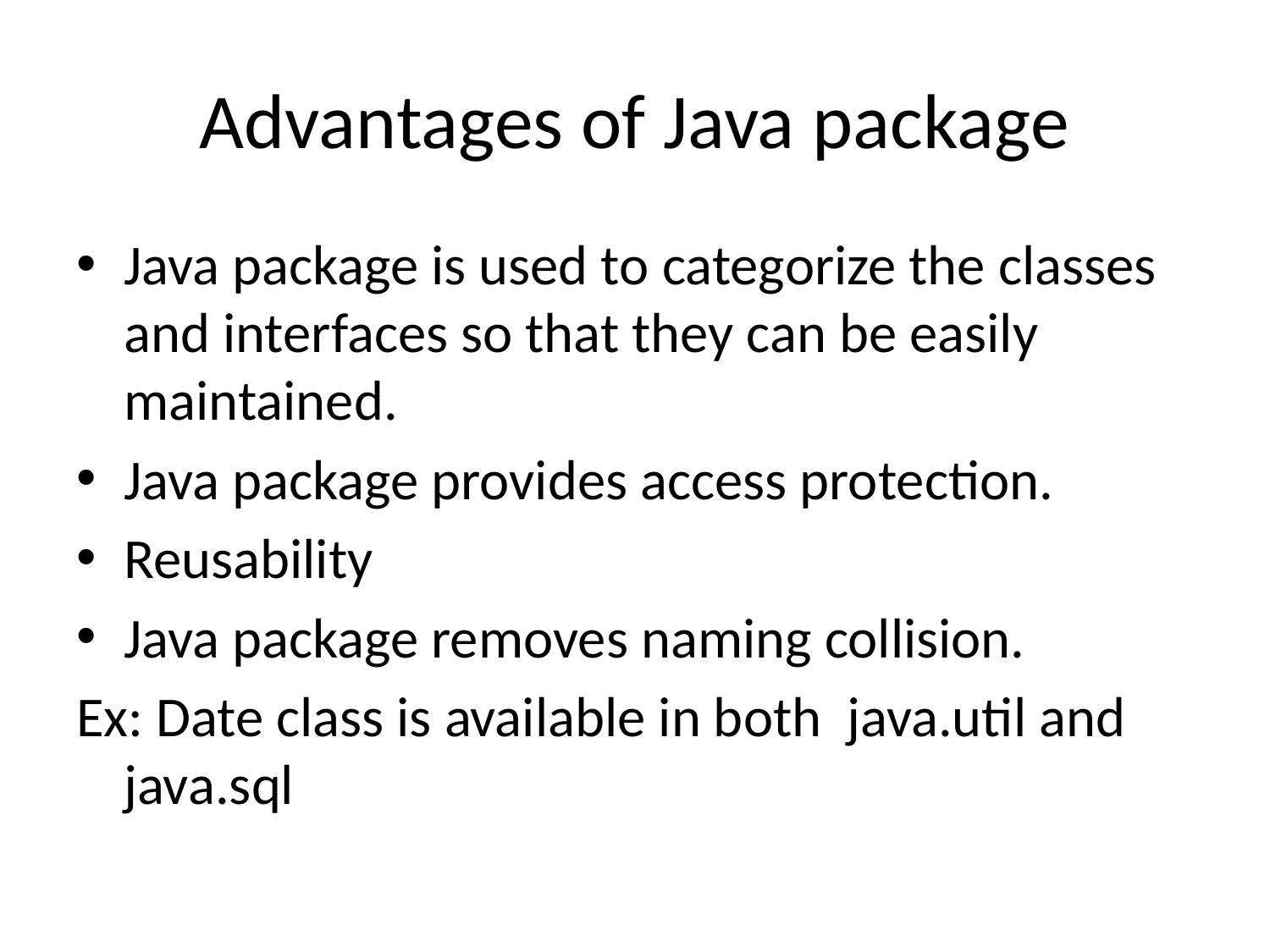

# Advantages of Java package
Java package is used to categorize the classes and interfaces so that they can be easily maintained.
Java package provides access protection.
Reusability
Java package removes naming collision.
Ex: Date class is available in both  java.util and java.sql